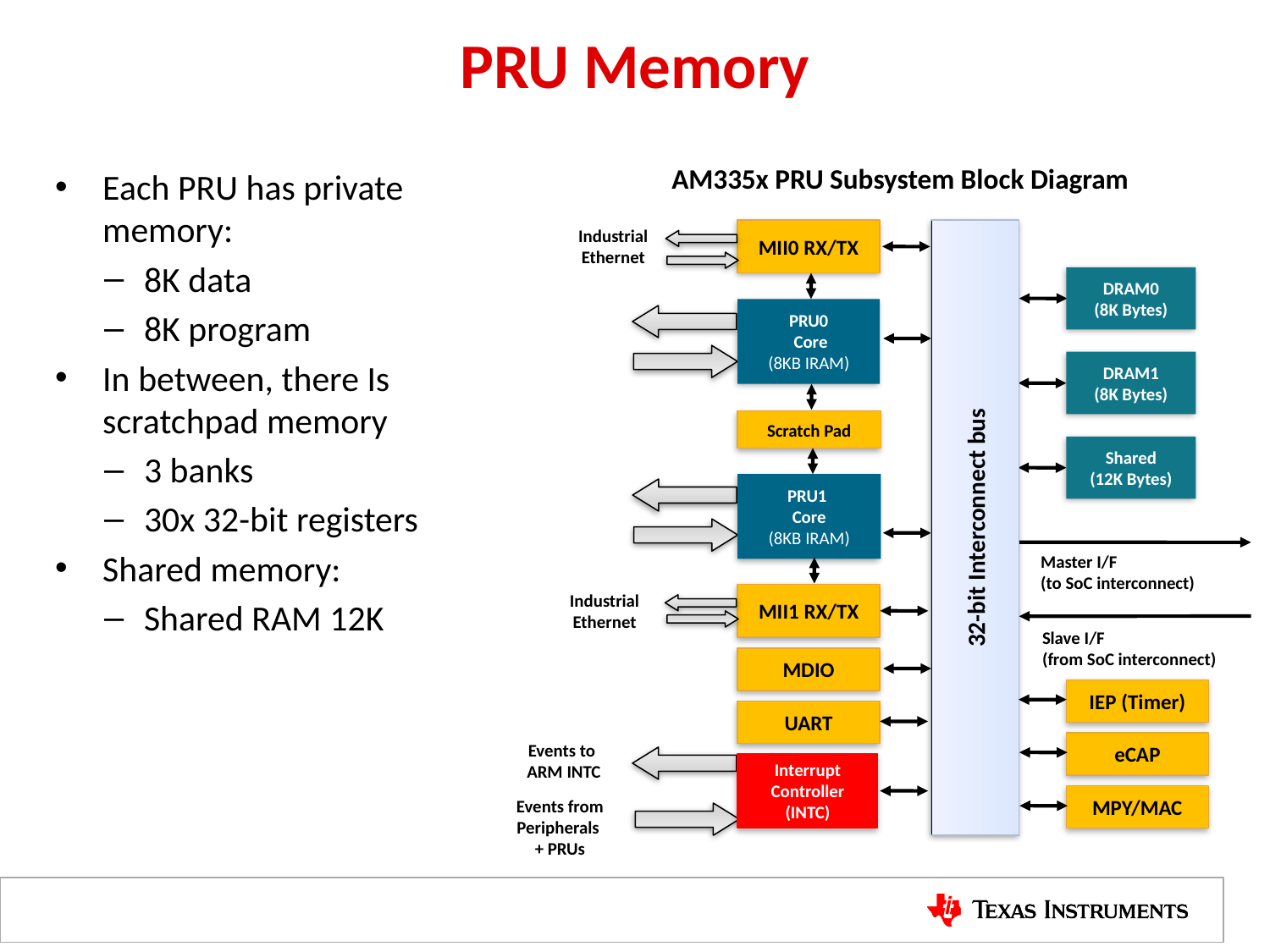

# PRU Memory
Each PRU has private memory:
8K data
8K program
In between, there Is scratchpad memory
3 banks
30x 32-bit registers
Shared memory:
Shared RAM 12K

AM335x PRU Subsystem Block Diagram
MII0 RX/TX
Industrial Ethernet

DRAM0
(8K Bytes)

PRU0
 Core
(8KB IRAM)

DRAM1
(8K Bytes)

Scratch Pad
Shared
(12K Bytes)

PRU1
Core
(8KB IRAM)

32-bit Interconnect bus

Master I/F
(to SoC interconnect)

MII1 RX/TX
Industrial Ethernet

Slave I/F
(from SoC interconnect)
MDIO

IEP (Timer)

UART

eCAP
Events to
ARM INTC

Interrupt Controller (INTC)
MPY/MAC

Events from Peripherals
+ PRUs